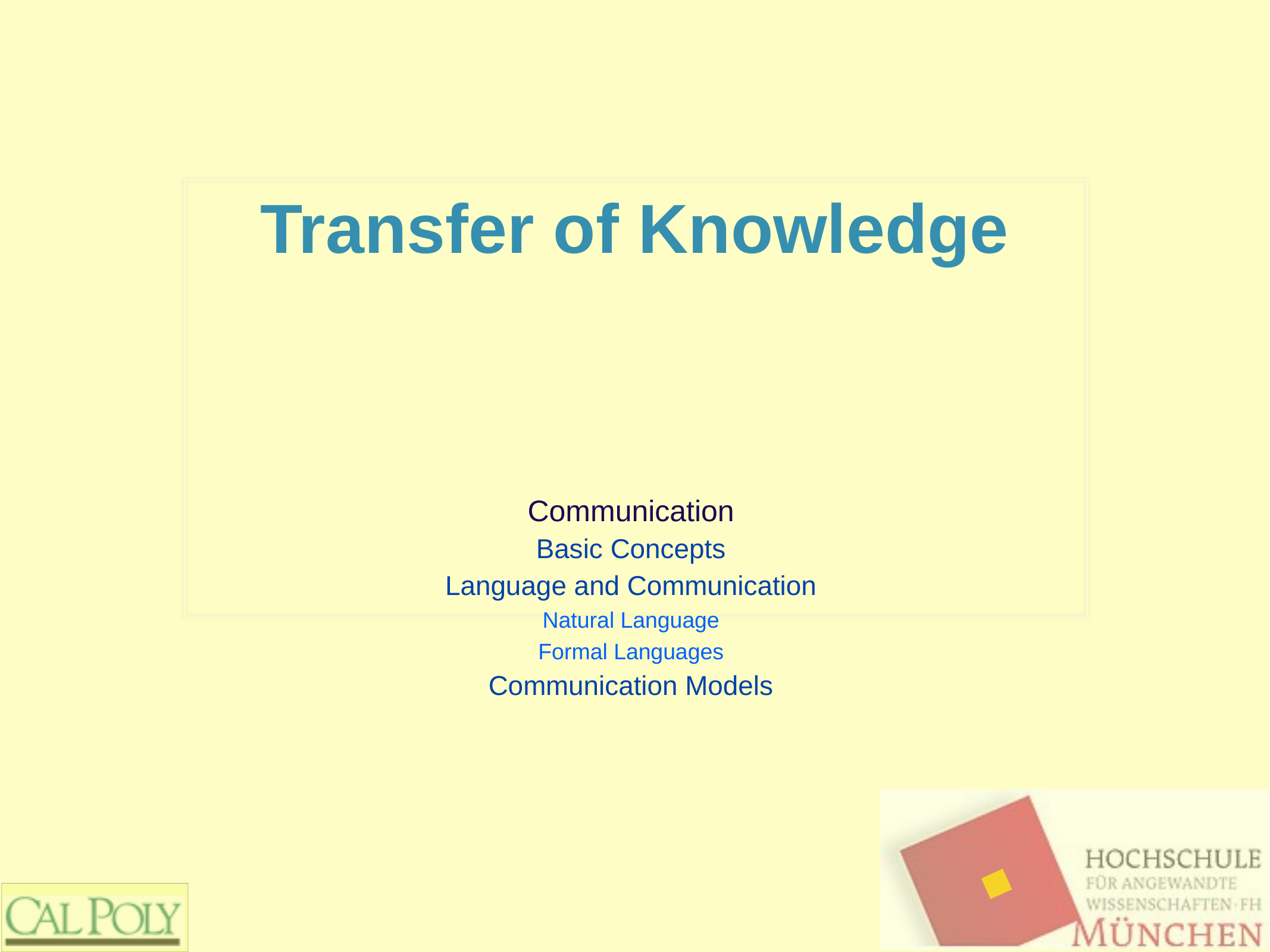

# Transfer of Knowledge
Communication
Basic Concepts
Language and Communication
Natural Language
Formal Languages
Communication Models
17